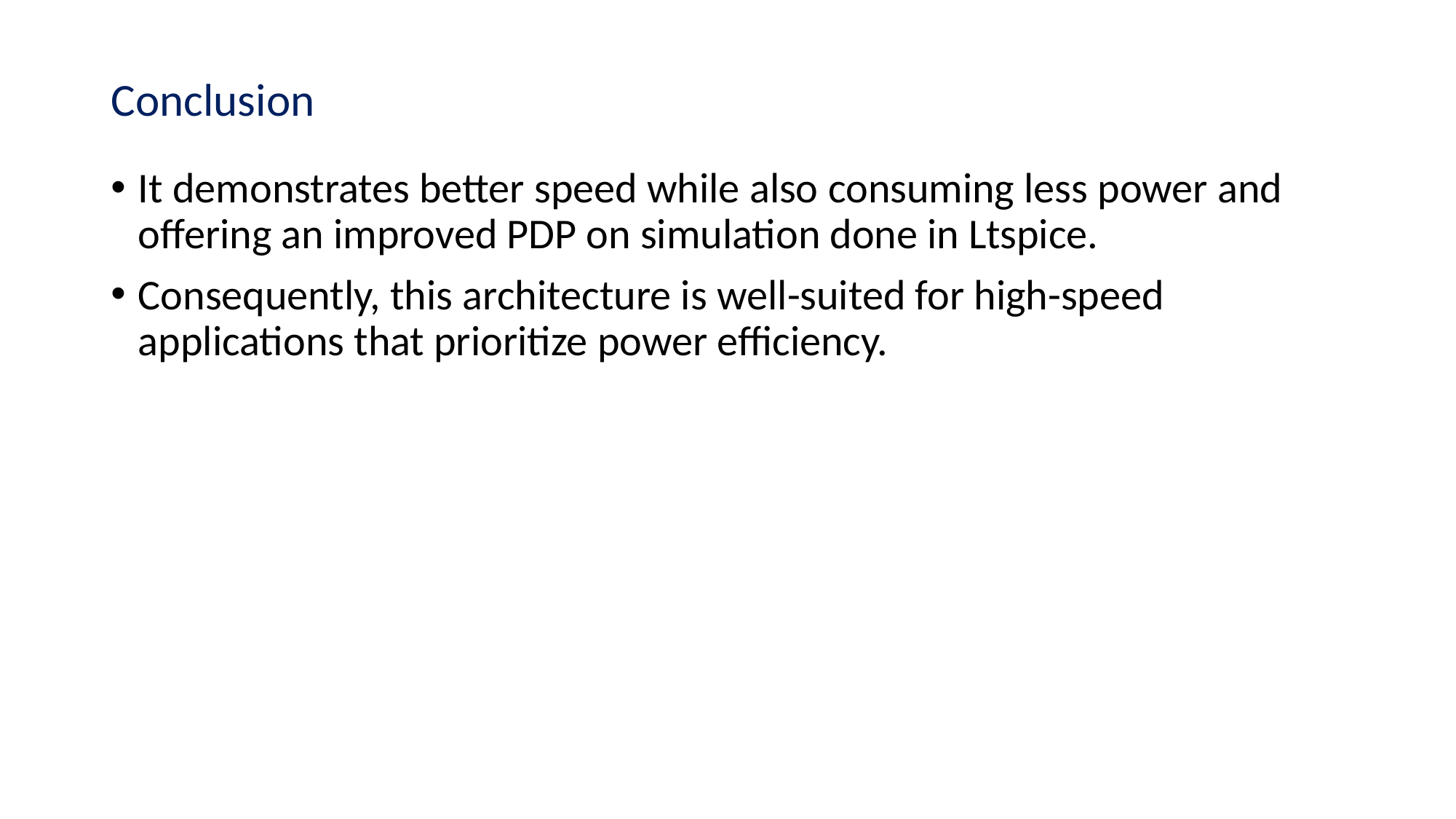

# Conclusion
It demonstrates better speed while also consuming less power and offering an improved PDP on simulation done in Ltspice.
Consequently, this architecture is well-suited for high-speed applications that prioritize power efficiency.